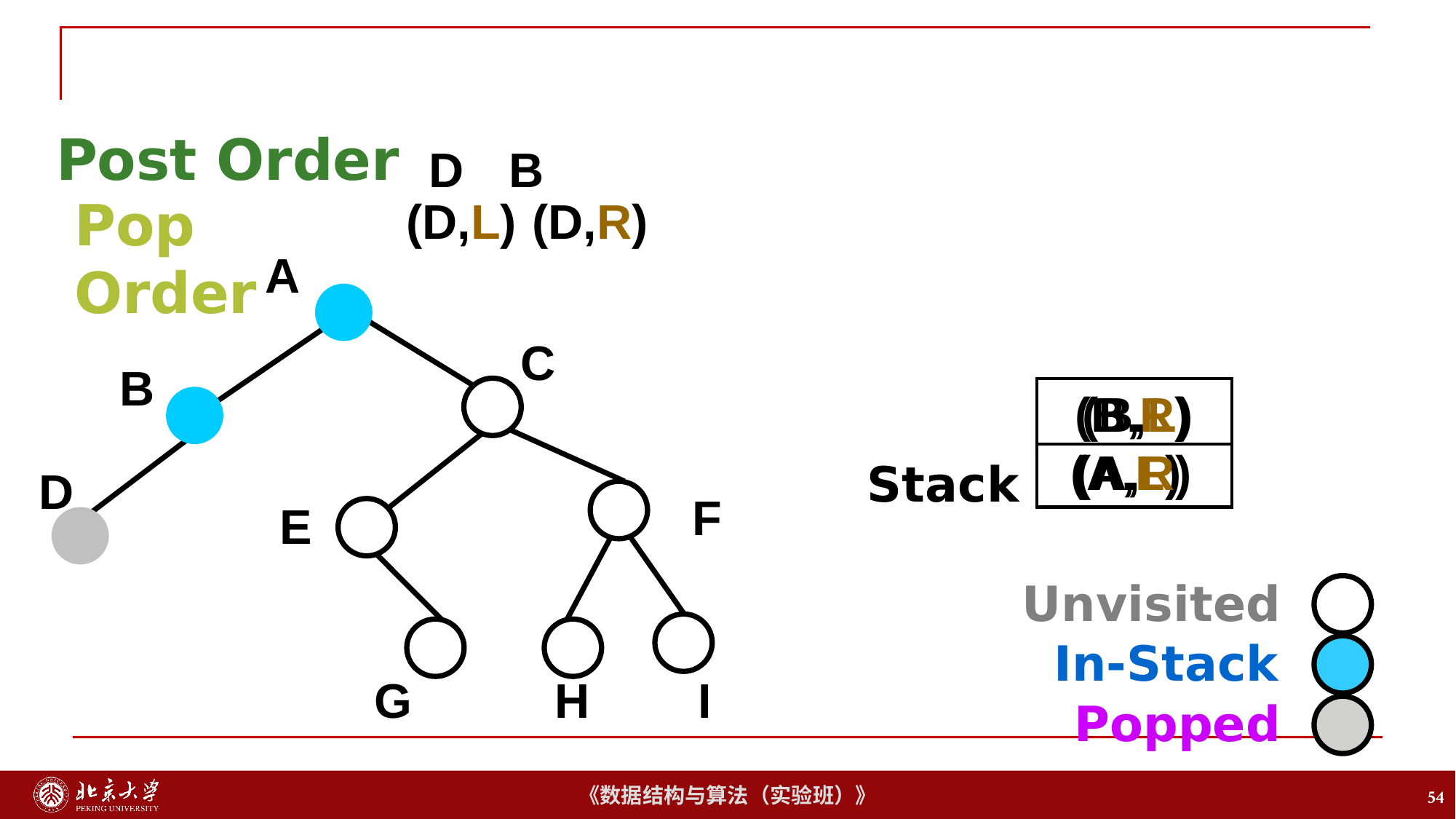

Post Order
D
B
Pop Order
(D,L)
(D,R)
A

C
B

(B,R)
(B,L)

(A,L)
(A,R)

Stack
D

F
E

Unvisited

In-Stack

G
H
I
Popped

54